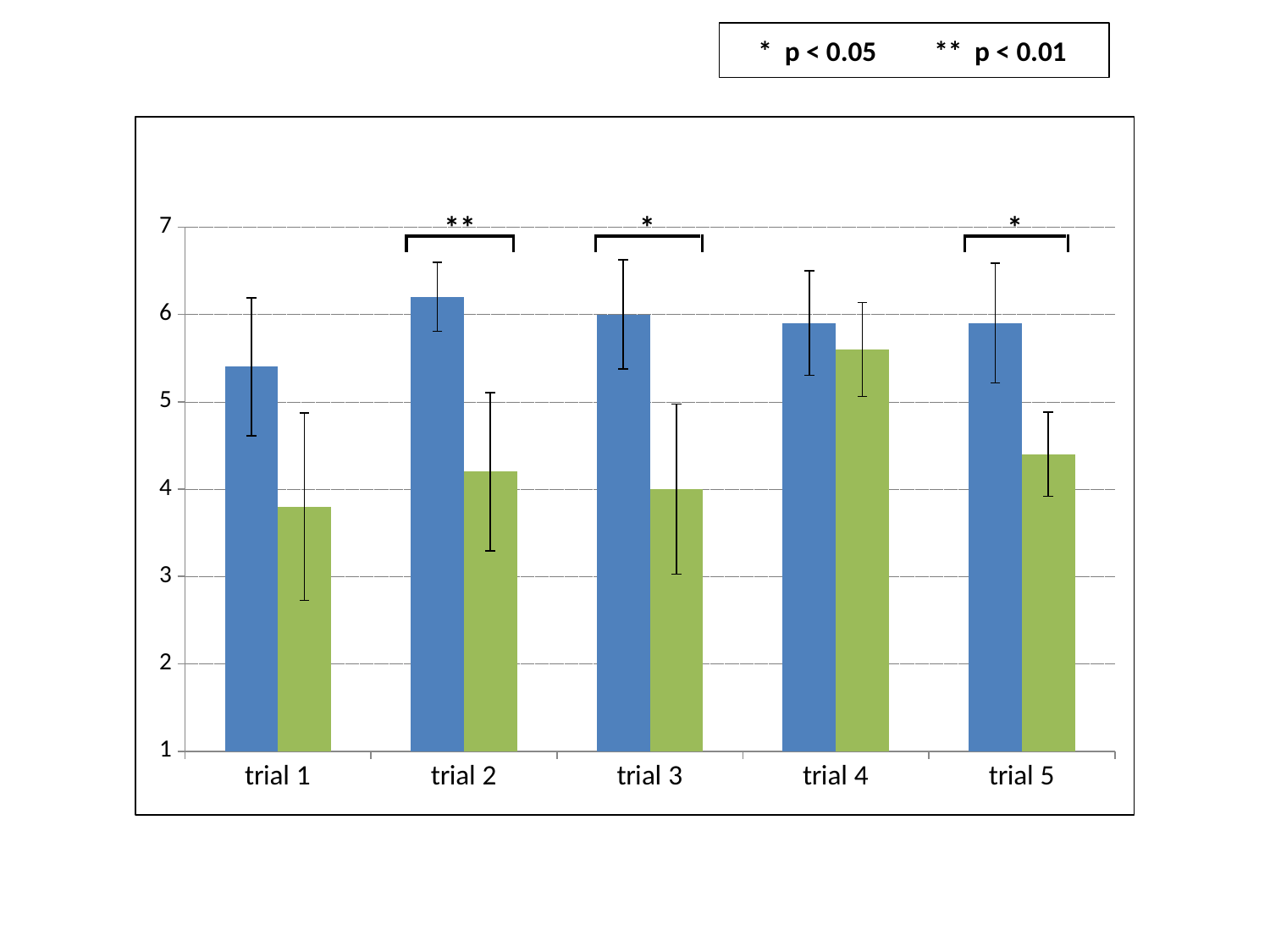

*  p < 0.05
**  p < 0.01

### Chart

| Category |  |  |
|---|---|---|
| trial 1 | 5.4 | 3.8 |
| trial 2 | 6.2 | 4.2 |
| trial 3 | 6.0 | 4.0 |
| trial 4 | 5.9 | 5.6 |
| trial 5 | 5.9 | 4.4 |
**
*
*